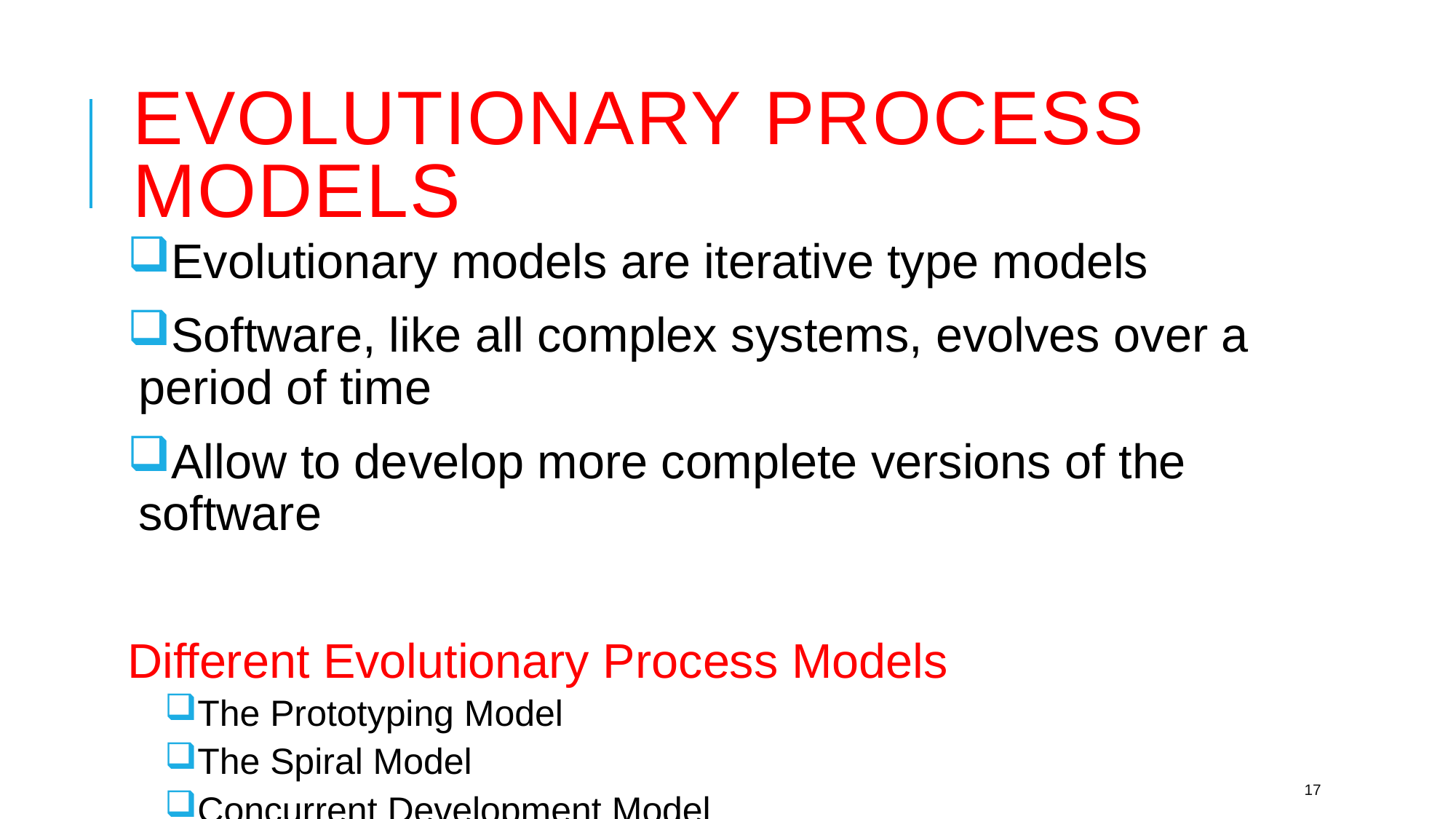

# Evolutionary process models
Evolutionary models are iterative type models
Software, like all complex systems, evolves over a period of time
Allow to develop more complete versions of the software

Different Evolutionary Process Models
The Prototyping Model
The Spiral Model
Concurrent Development Model
17